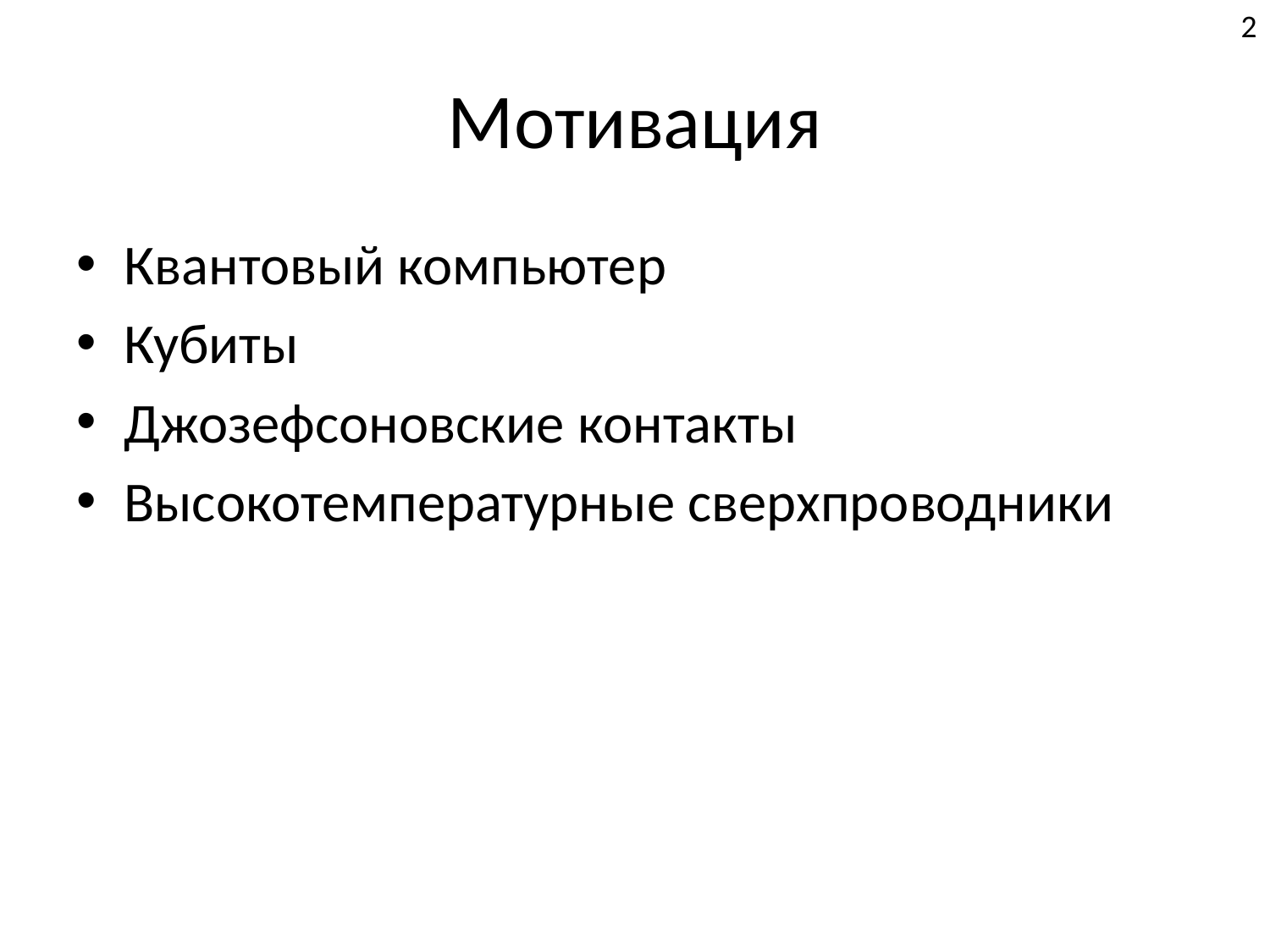

2
# Мотивация
Квантовый компьютер
Кубиты
Джозефсоновские контакты
Высокотемпературные сверхпроводники